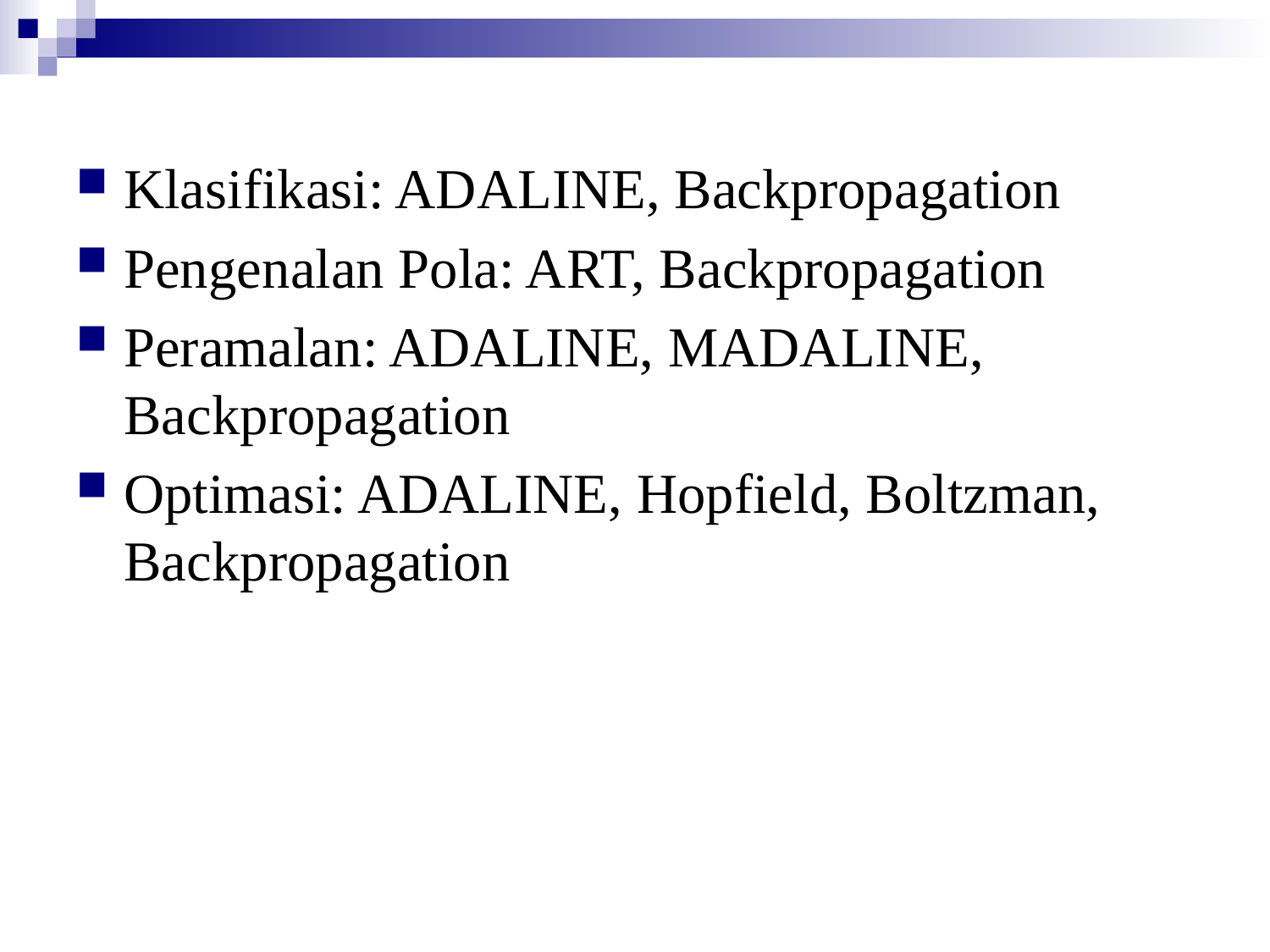

Klasifikasi: ADALINE, Backpropagation
Pengenalan Pola: ART, Backpropagation
Peramalan: ADALINE, MADALINE, Backpropagation
Optimasi: ADALINE, Hopfield, Boltzman, Backpropagation